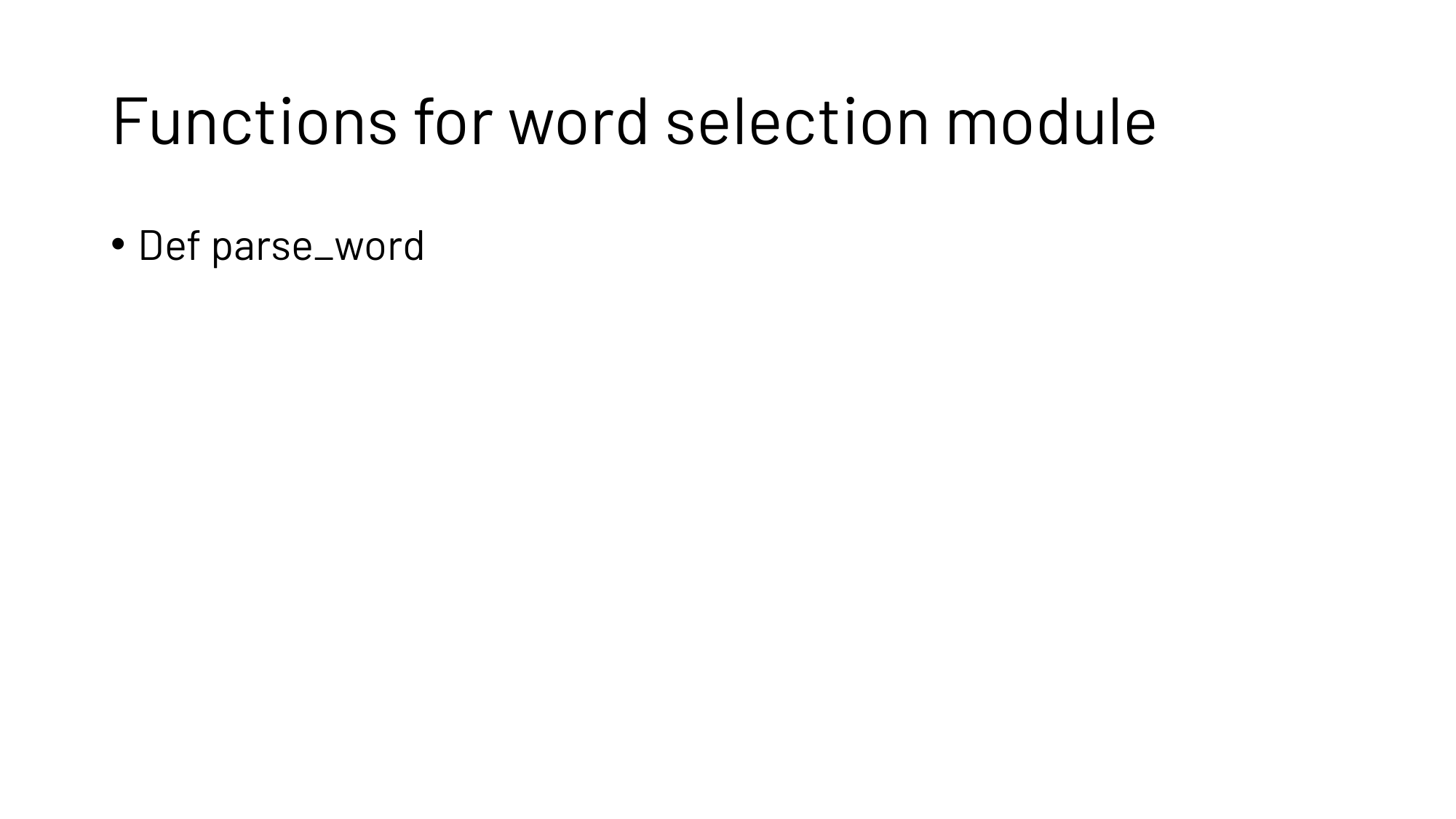

# Functions for word selection module
Def parse_word